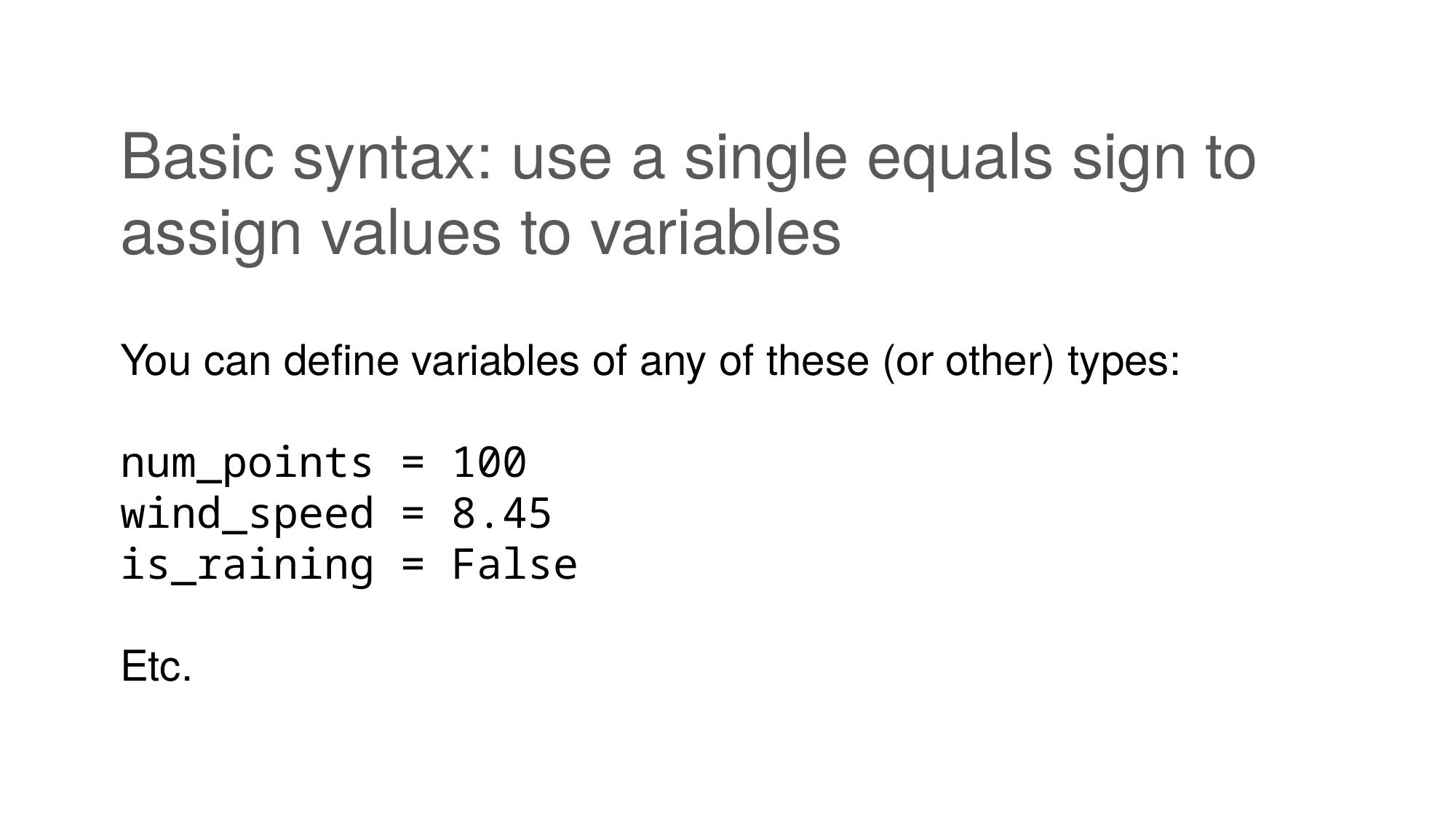

# Basic syntax: use a single equals sign to assign values to variables
You can define variables of any of these (or other) types:

num_points = 100
wind_speed = 8.45
is_raining = False

Etc.